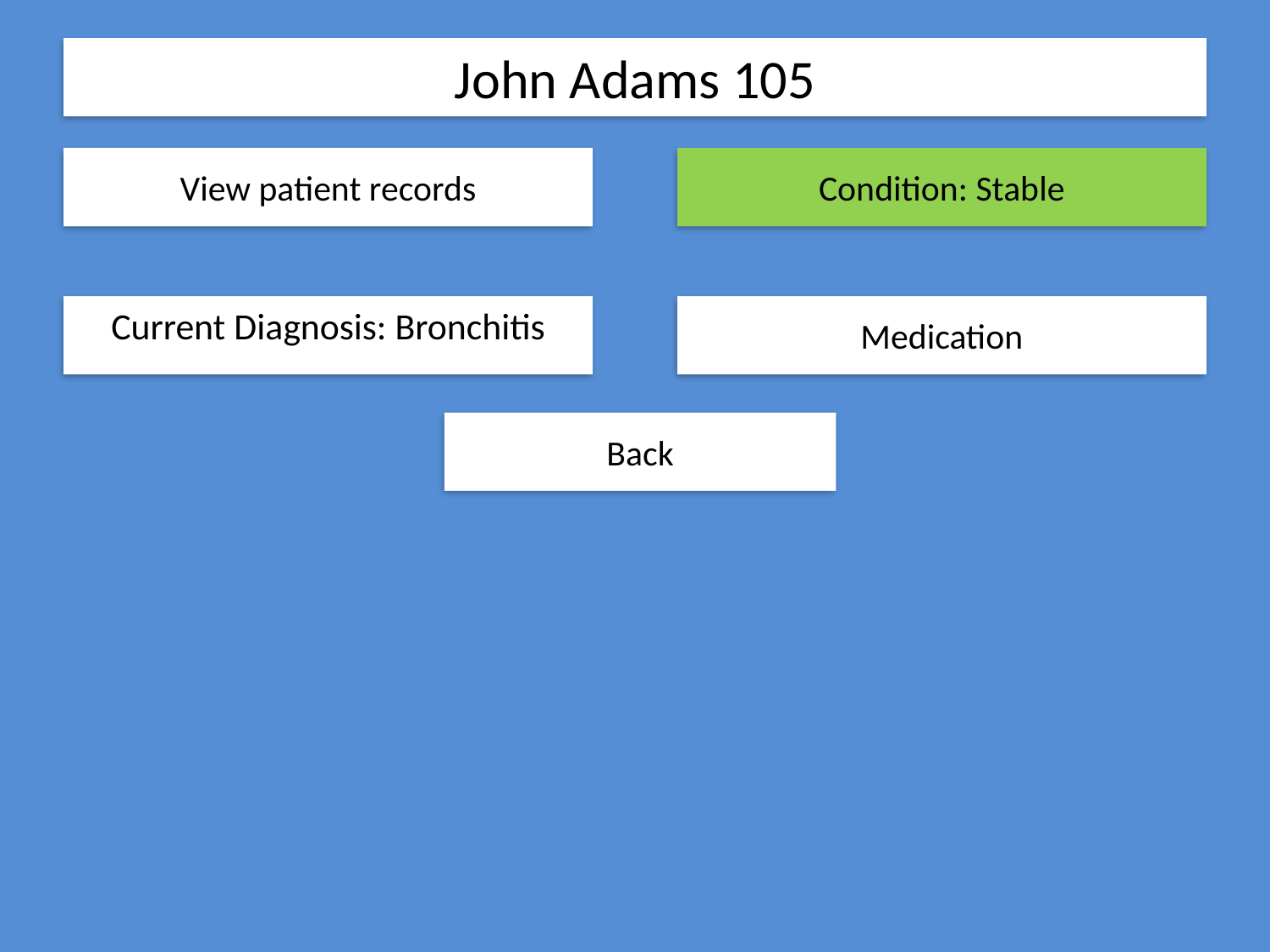

# John Adams 105
View patient records
Condition: Stable
Current Diagnosis: Bronchitis

Medication
Back